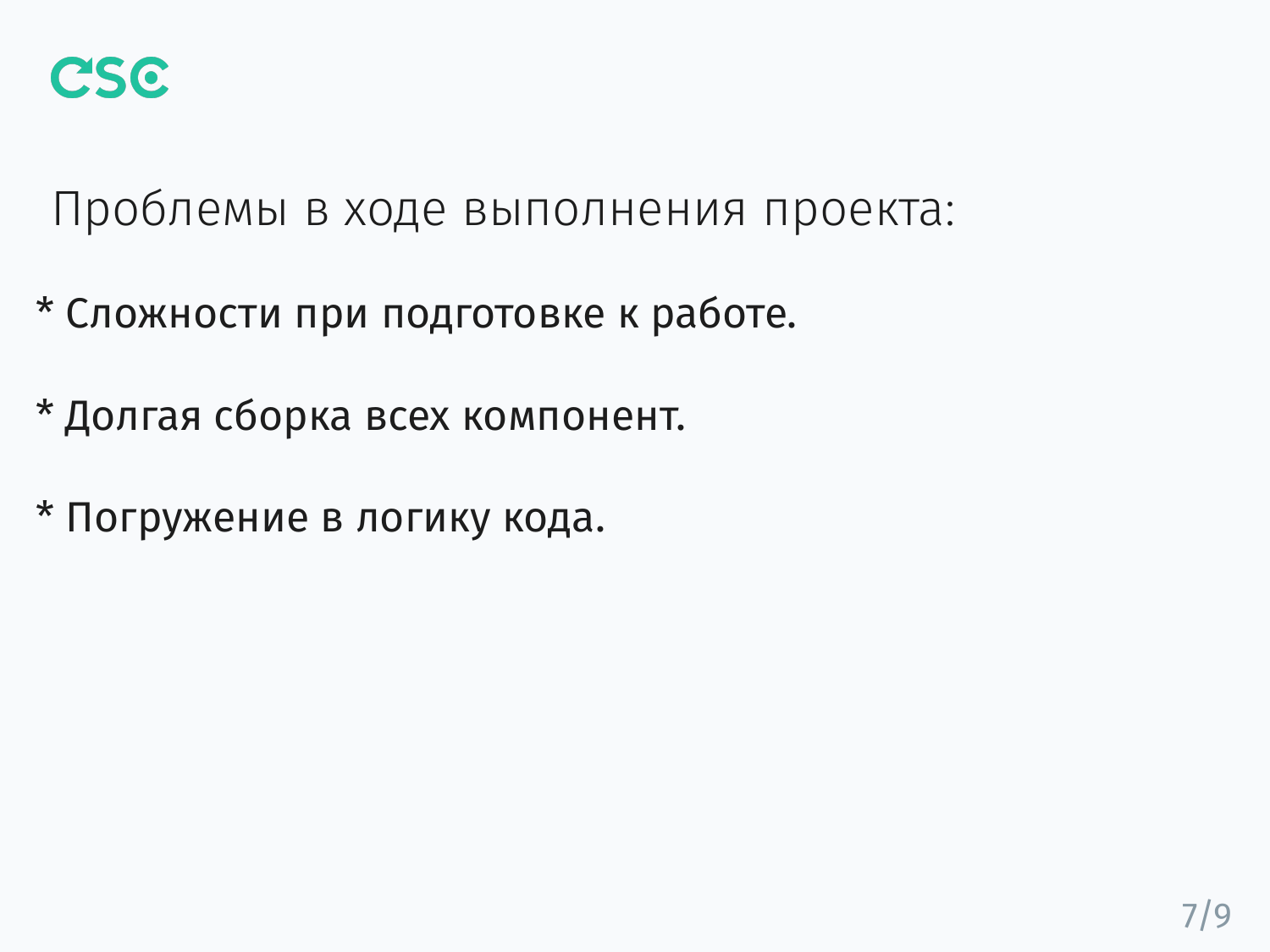

# Проблемы в ходе выполнения проекта:

* Сложности при подготовке к работе.
* Долгая сборка всех компонент.
* Погружение в логику кода.

7/9